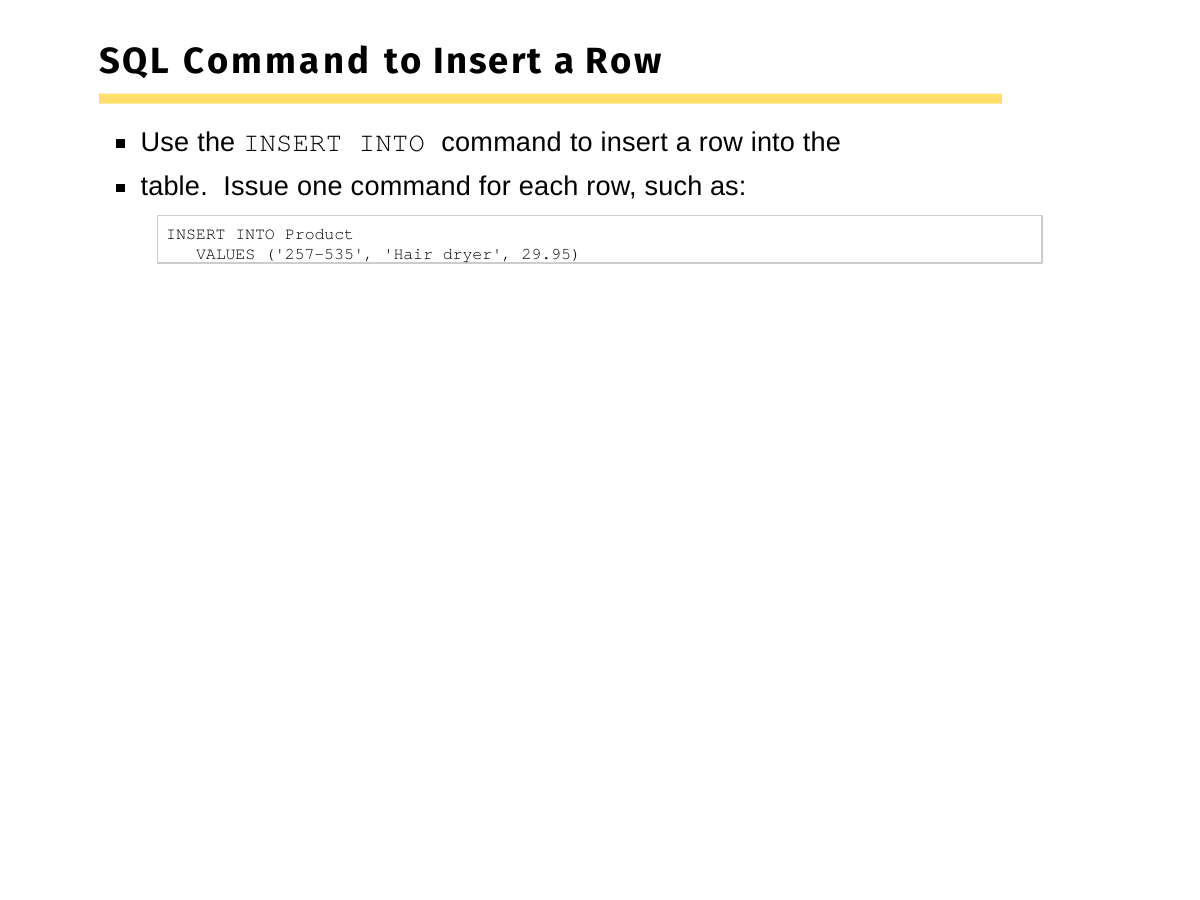

# SQL Command to Insert a Row

Use the INSERT INTO command to insert a row into the table.  Issue one command for each row, such as:

INSERT INTO Product
VALUES ('257-535', 'Hair dryer', 29.95)